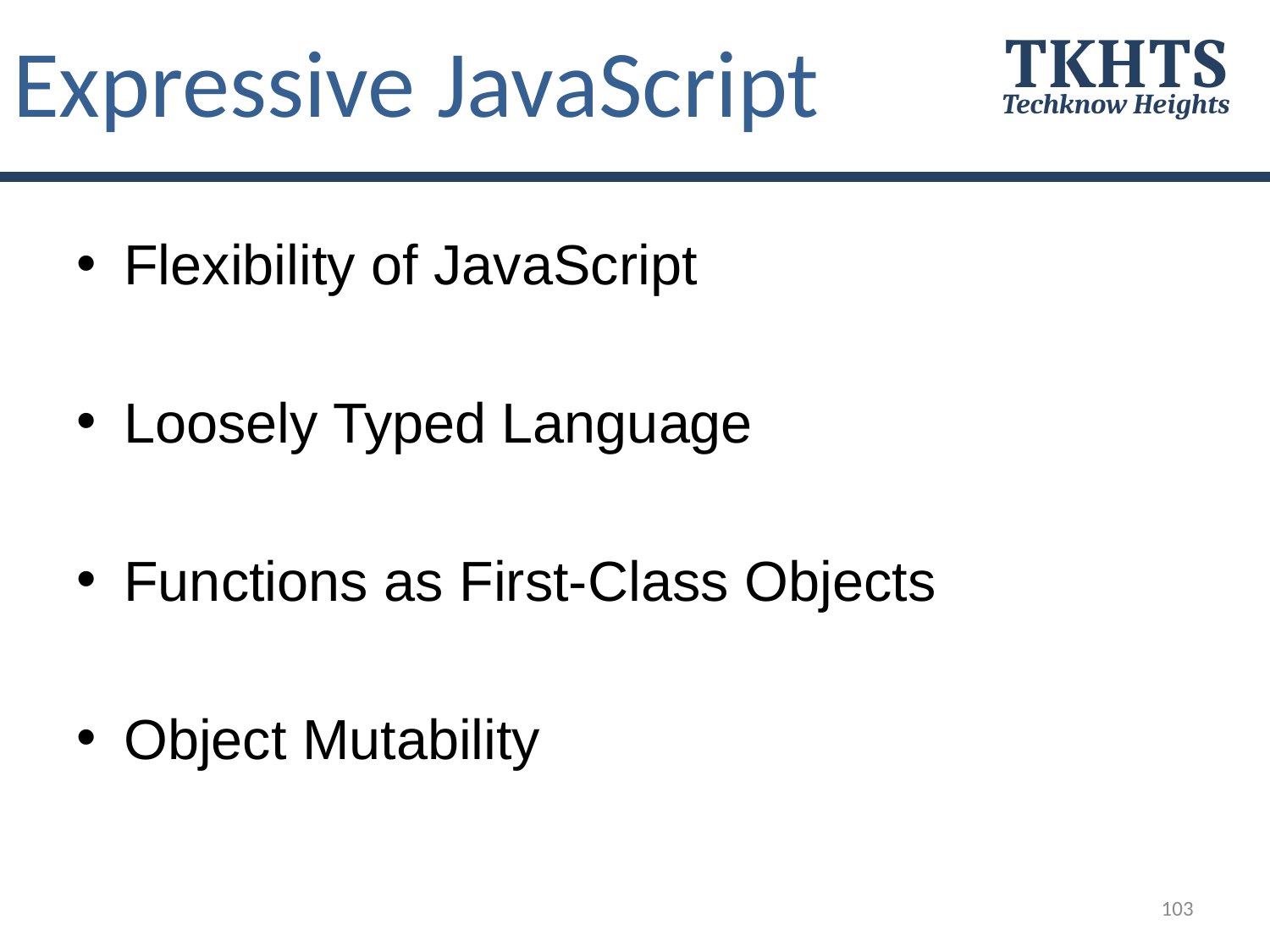

# Expressive JavaScript
TKHTS
Techknow Heights

Flexibility of JavaScript

Loosely Typed Language

Functions as First-Class Objects

Object Mutability
103